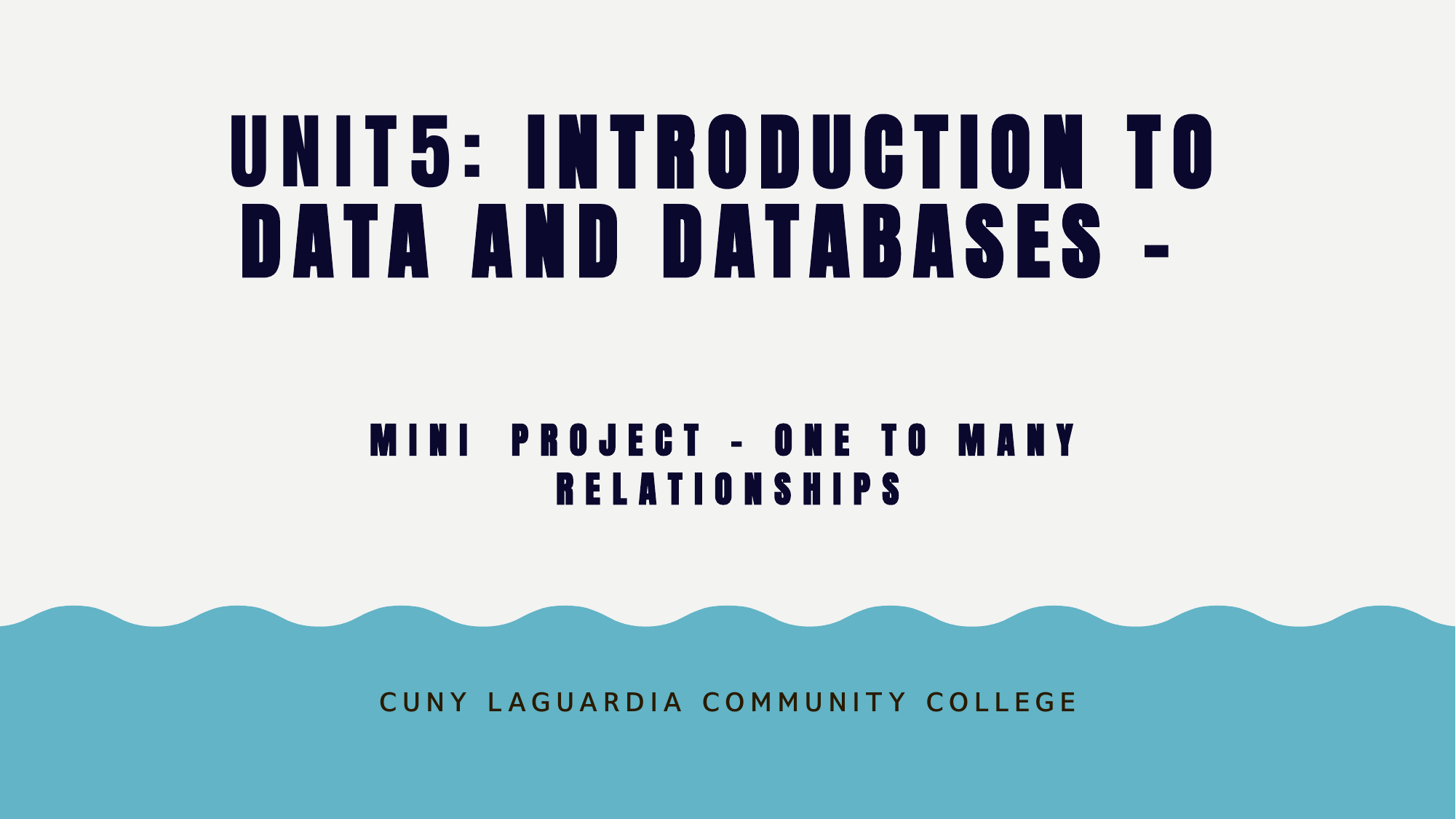

# Unit5: Introduction to Data and Databases – Mini project – one to many relationships

Cuny laguardia community college